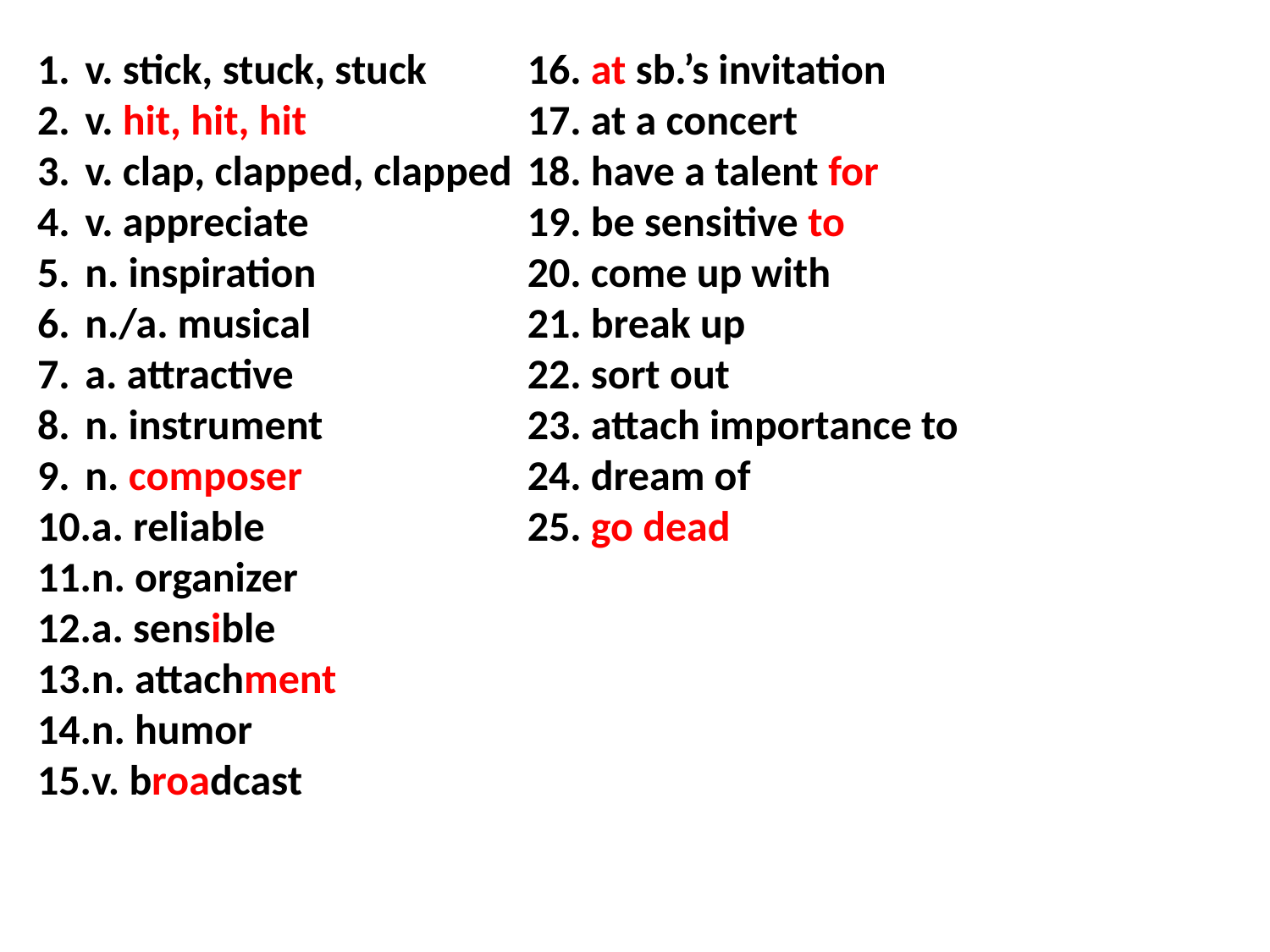

v. stick, stuck, stuck
v. hit, hit, hit
v. clap, clapped, clapped
v. appreciate
n. inspiration
n./a. musical
a. attractive
n. instrument
n. composer
a. reliable
n. organizer
a. sensible
n. attachment
n. humor
v. broadcast
16. at sb.’s invitation
17. at a concert
18. have a talent for
19. be sensitive to
20. come up with
21. break up
22. sort out
23. attach importance to
24. dream of
25. go dead